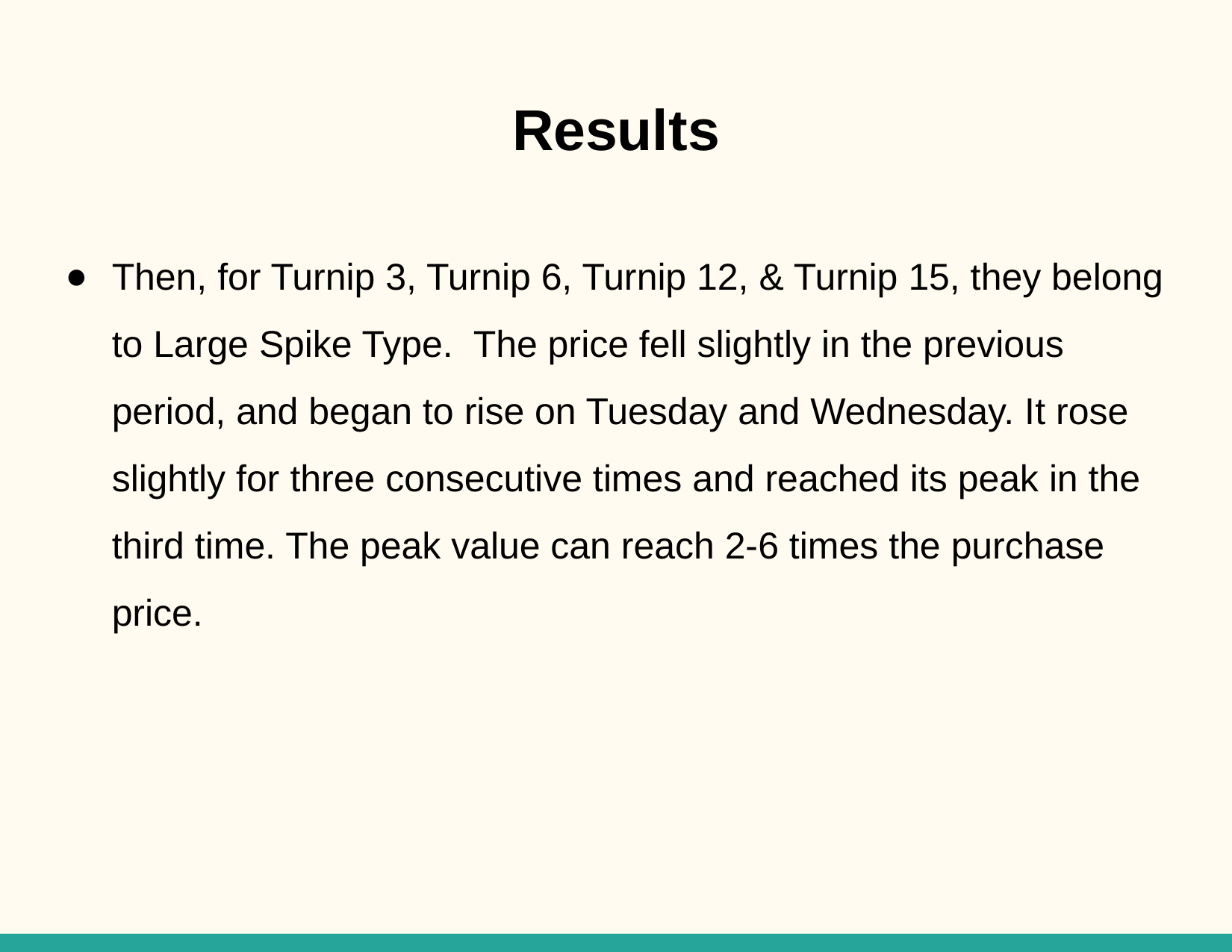

# Results
Then, for Turnip 3, Turnip 6, Turnip 12, & Turnip 15, they belong to Large Spike Type.  The price fell slightly in the previous period, and began to rise on Tuesday and Wednesday. It rose slightly for three consecutive times and reached its peak in the third time. The peak value can reach 2-6 times the purchase price.